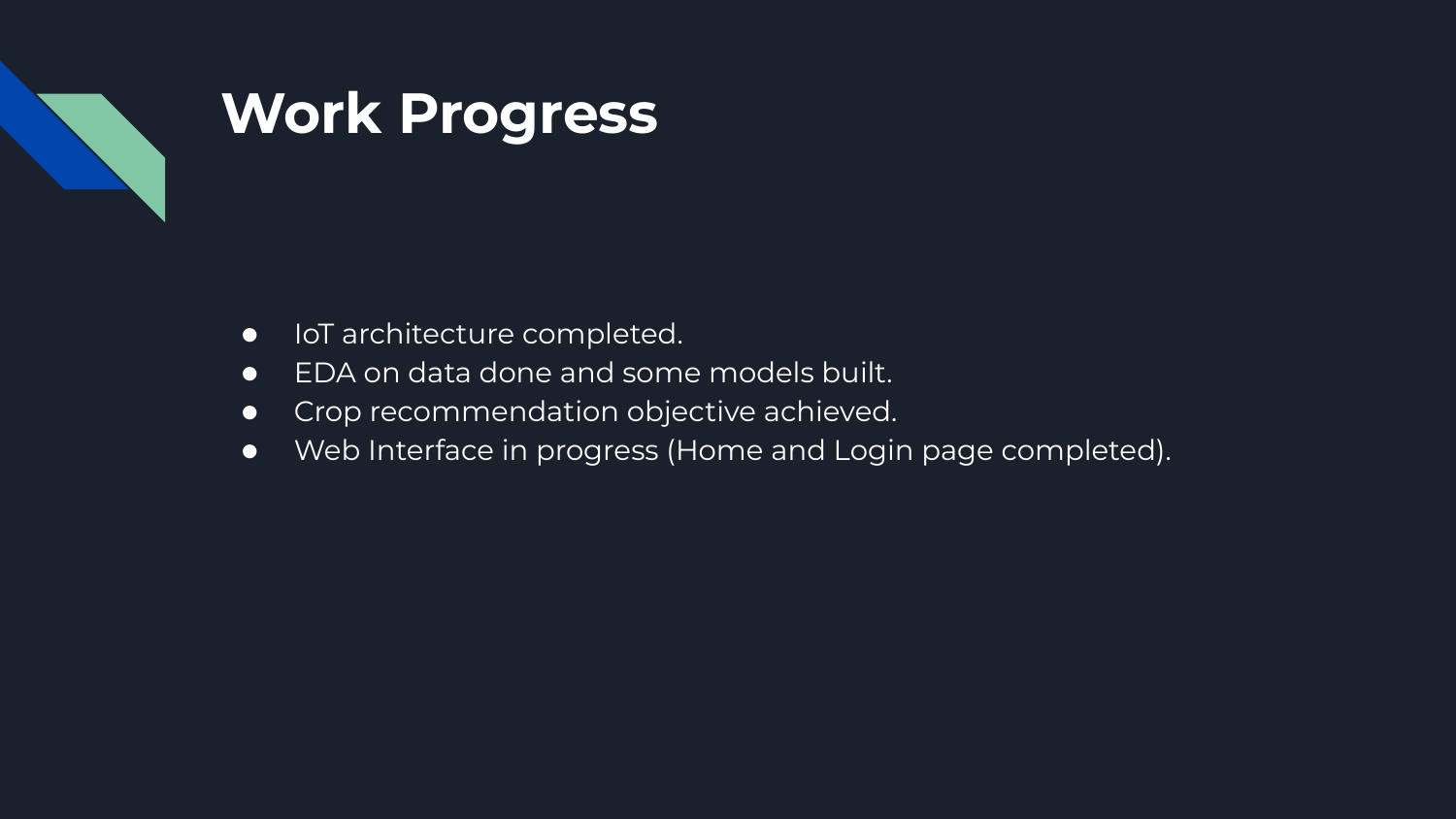

# Work Progress
IoT architecture completed.
EDA on data done and some models built.
Crop recommendation objective achieved.
Web Interface in progress (Home and Login page completed).